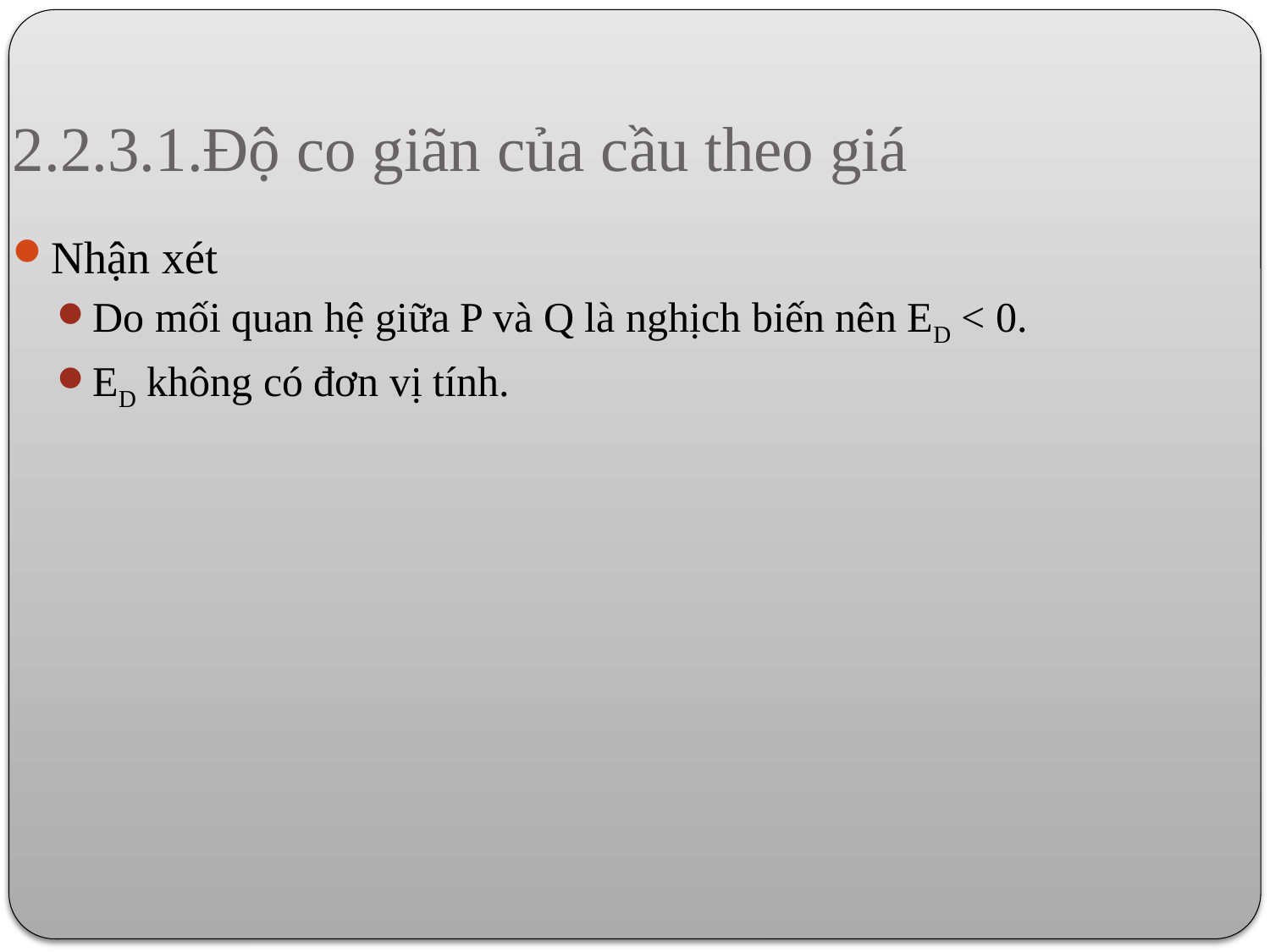

2.2.3.1.Độ co giãn của cầu theo giá
Nhận xét
Do mối quan hệ giữa P và Q là nghịch biến nên ED < 0.
ED không có đơn vị tính.